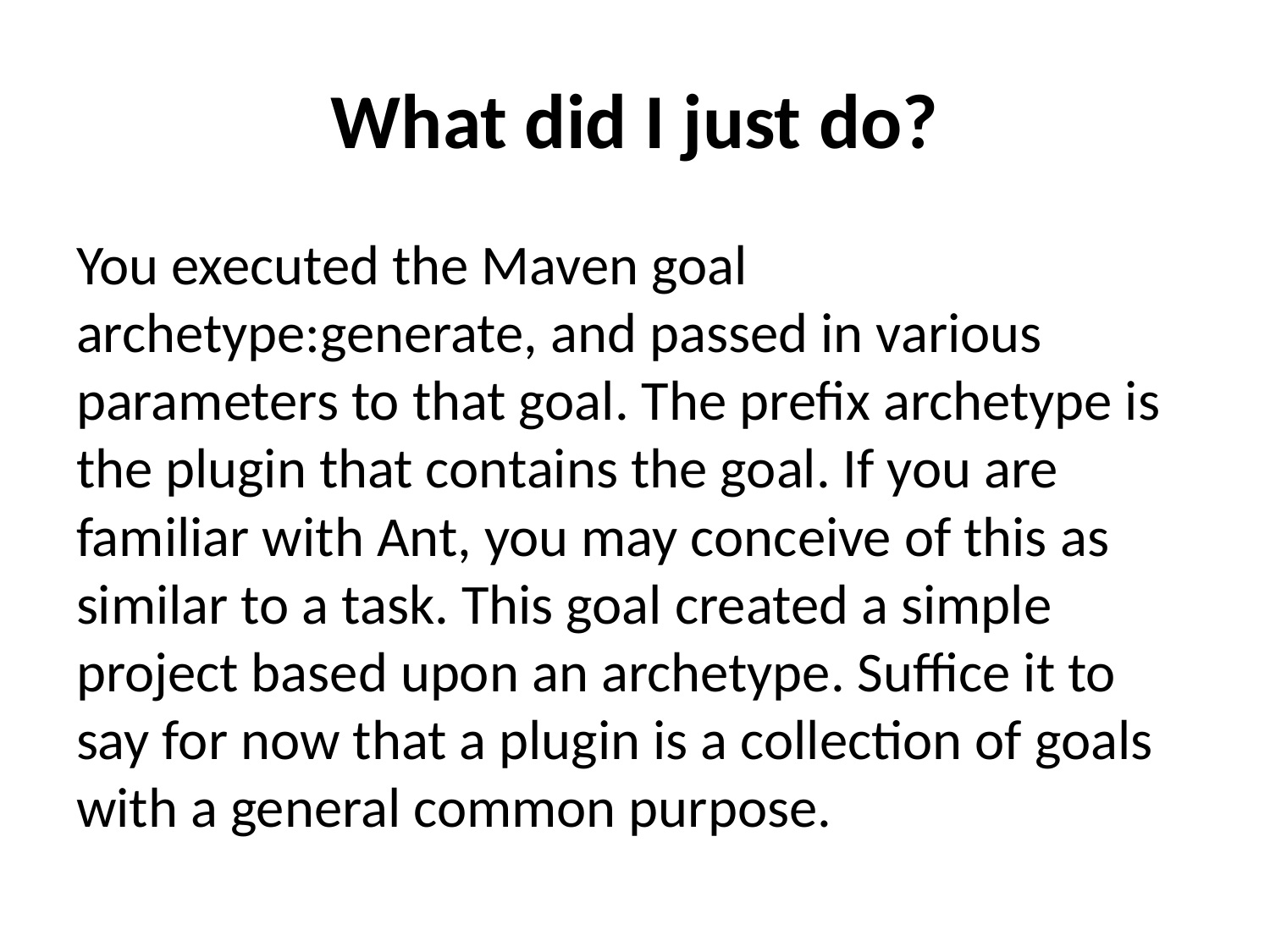

# What did I just do?
You executed the Maven goal archetype:generate, and passed in various parameters to that goal. The prefix archetype is the plugin that contains the goal. If you are familiar with Ant, you may conceive of this as similar to a task. This goal created a simple project based upon an archetype. Suffice it to say for now that a plugin is a collection of goals with a general common purpose.